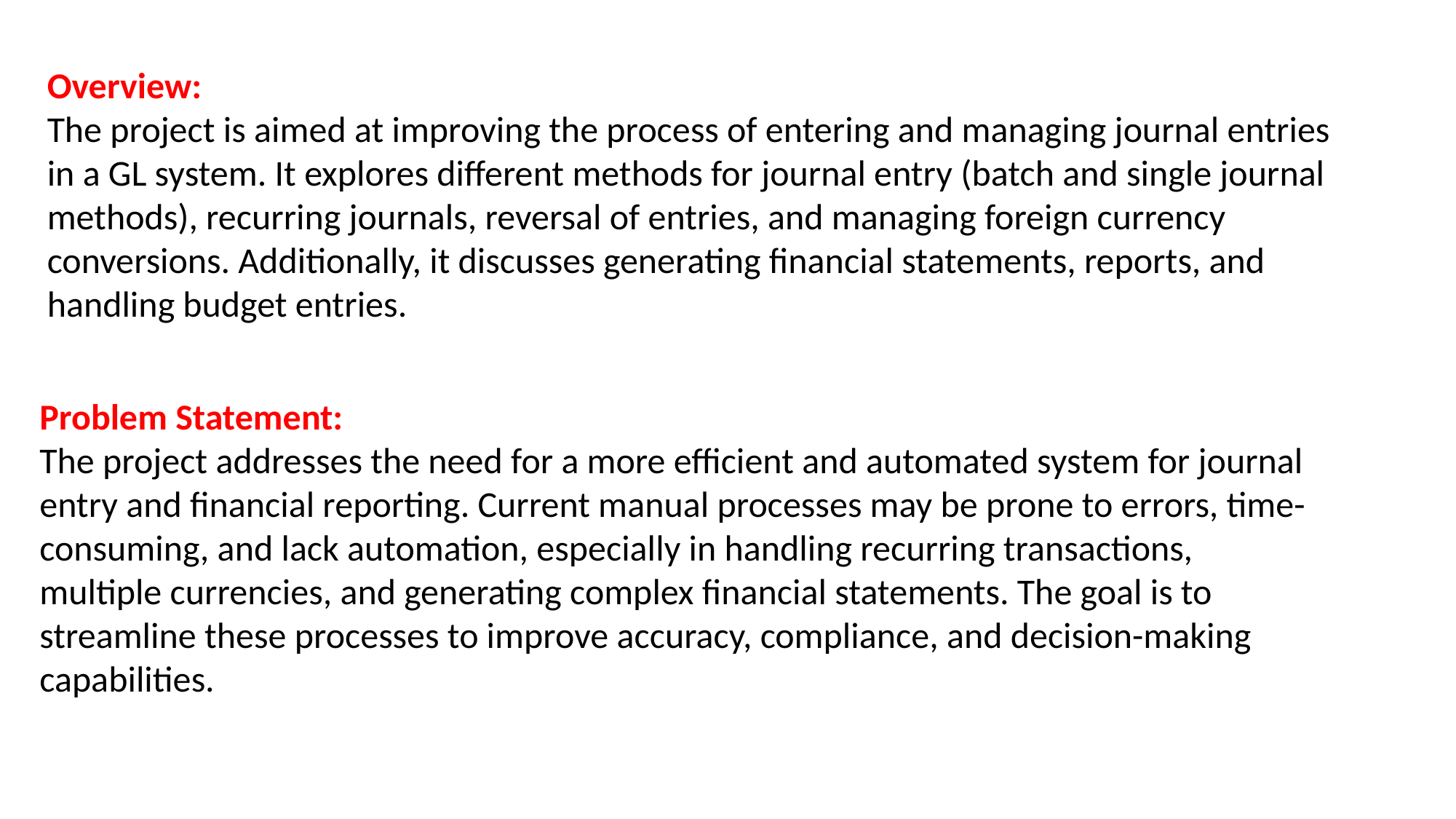

Overview:
The project is aimed at improving the process of entering and managing journal entries in a GL system. It explores different methods for journal entry (batch and single journal methods), recurring journals, reversal of entries, and managing foreign currency conversions. Additionally, it discusses generating financial statements, reports, and handling budget entries.

Problem Statement:
The project addresses the need for a more efficient and automated system for journal entry and financial reporting. Current manual processes may be prone to errors, time-consuming, and lack automation, especially in handling recurring transactions, multiple currencies, and generating complex financial statements. The goal is to streamline these processes to improve accuracy, compliance, and decision-making capabilities.